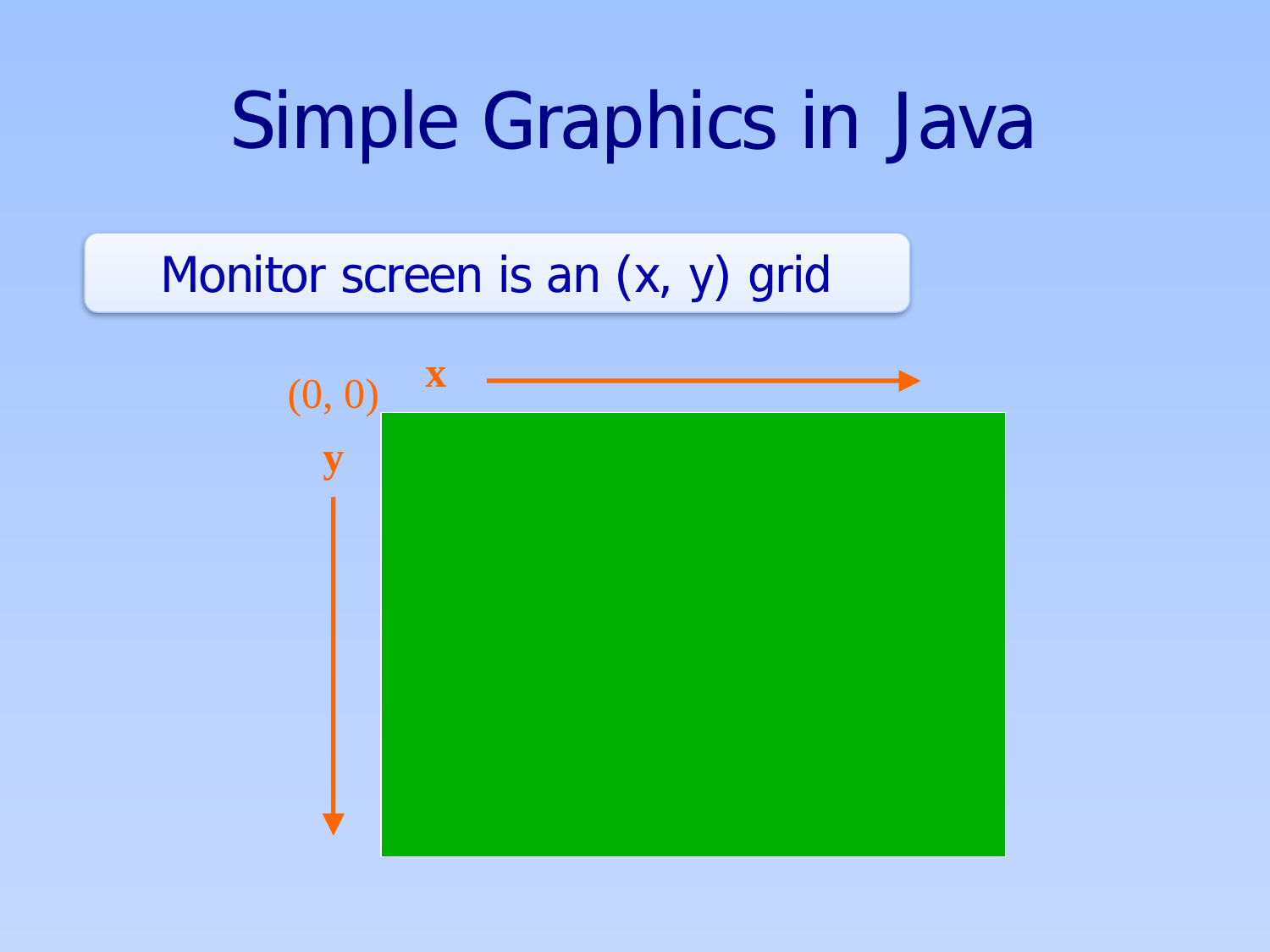

# Simple Graphics in Java
Monitor screen is an (x, y) grid
x
(0, 0)

y